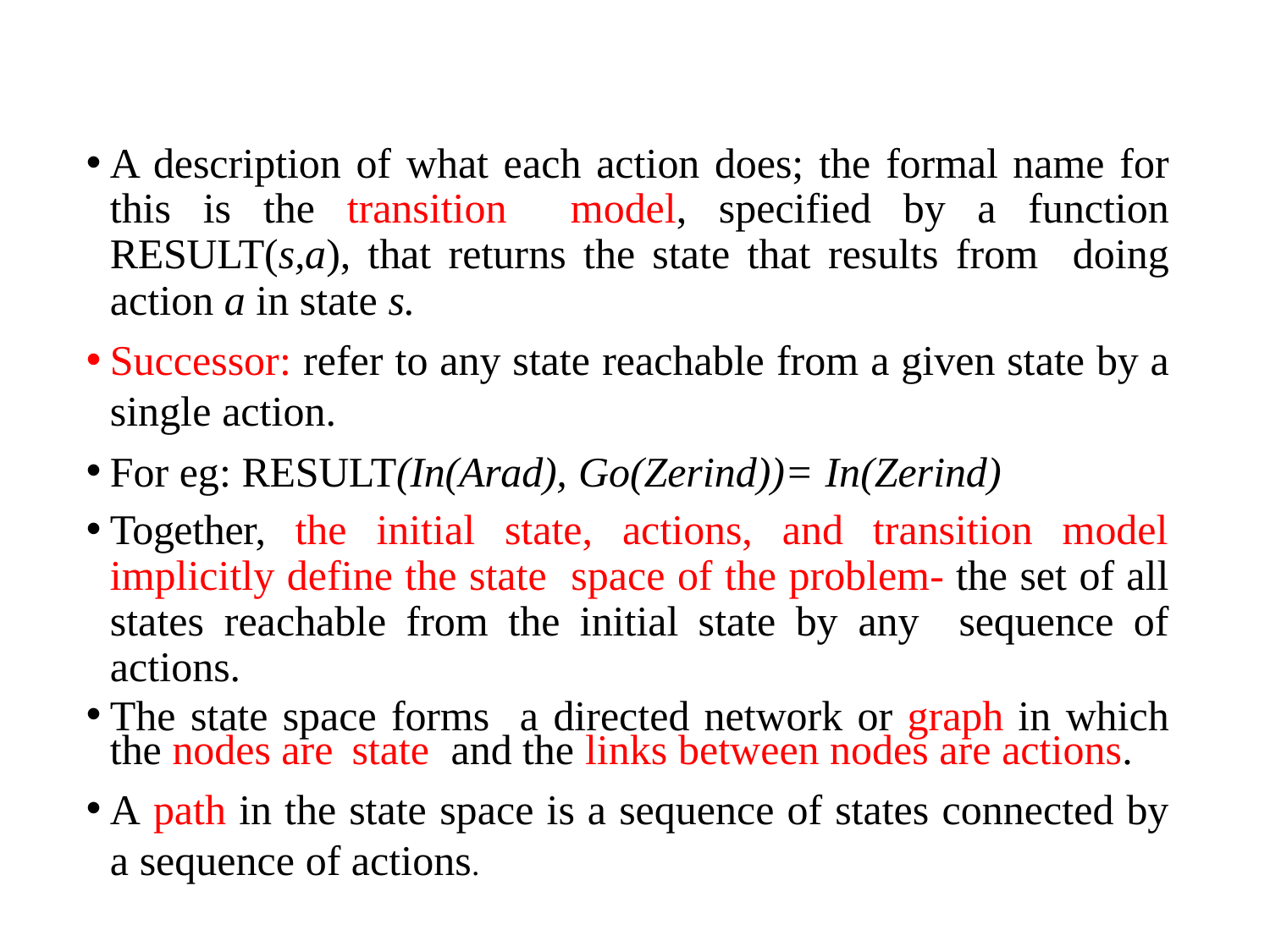

A description of what each action does; the formal name for this is the transition  model, specified by a function RESULT(s,a), that returns the state that results from  doing action a in state s.
Successor: refer to any state reachable from a given state by a single action.
For eg: RESULT(In(Arad), Go(Zerind))= In(Zerind)
Together, the initial state, actions, and transition model implicitly define the state  space of the problem- the set of all states reachable from the initial state by any  sequence of actions.
The state space forms a directed network or graph in which the nodes are state  and the links between nodes are actions.
A path in the state space is a sequence of states connected by a sequence of actions.